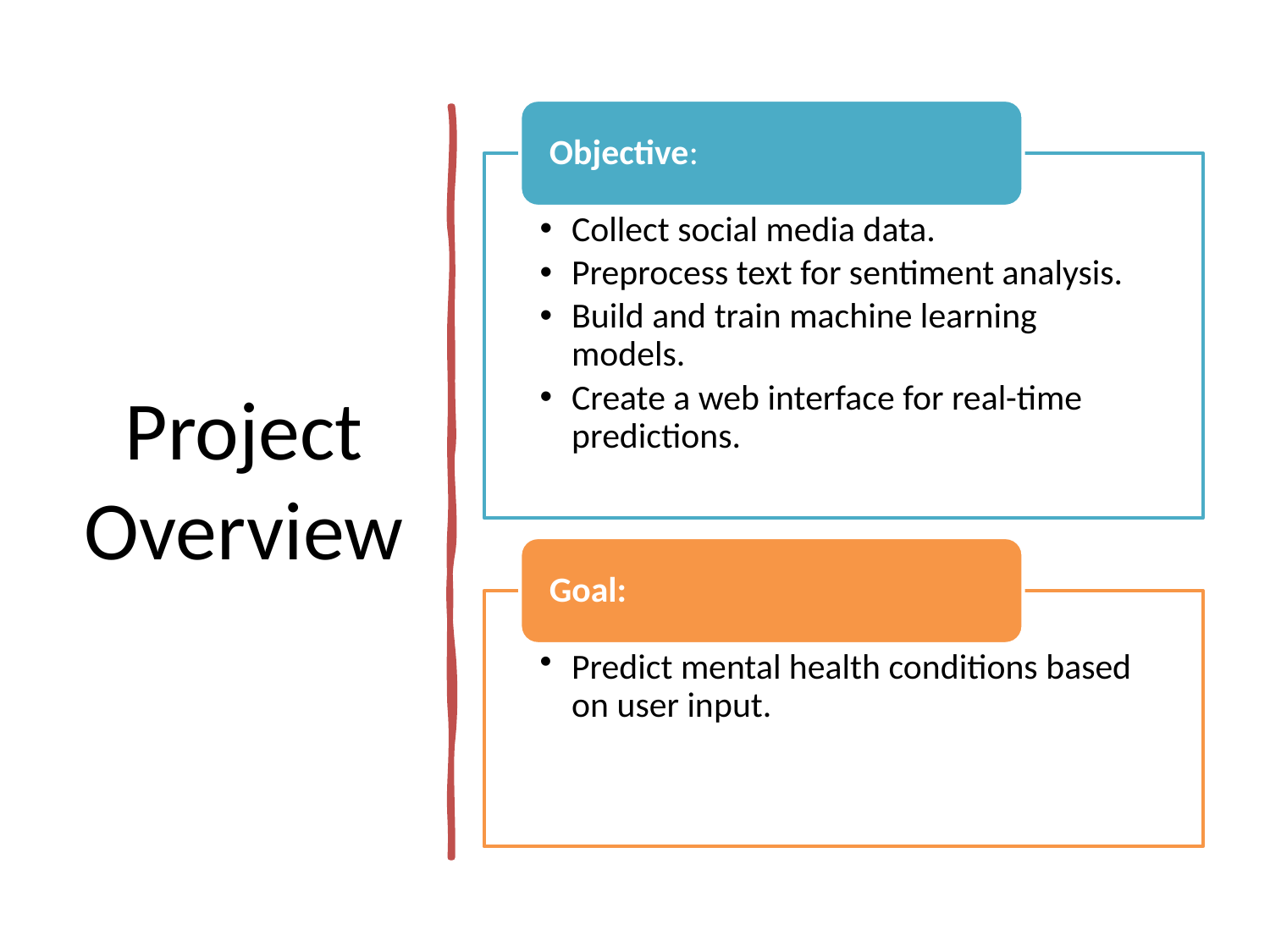

Collect social media data.
Preprocess text for sentiment analysis.
Build and train machine learning models.
Create a web interface for real-time predictions.
Objective:
Predict mental health conditions based on user input.
Goal:
# Project Overview